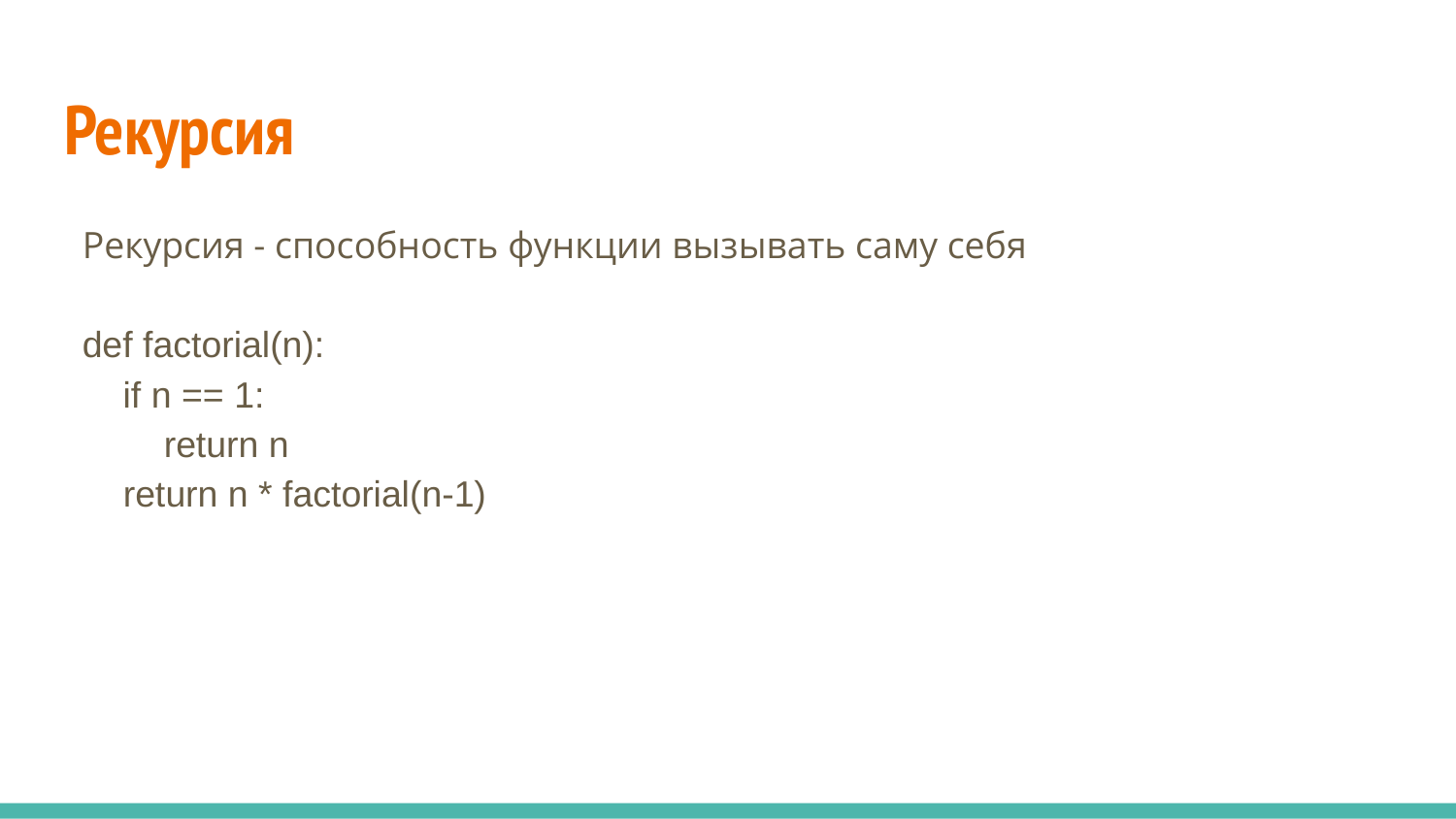

# Рекурсия
Рекурсия - способность функции вызывать саму себя

def factorial(n):
    if n == 1:
        return n
    return n * factorial(n-1)